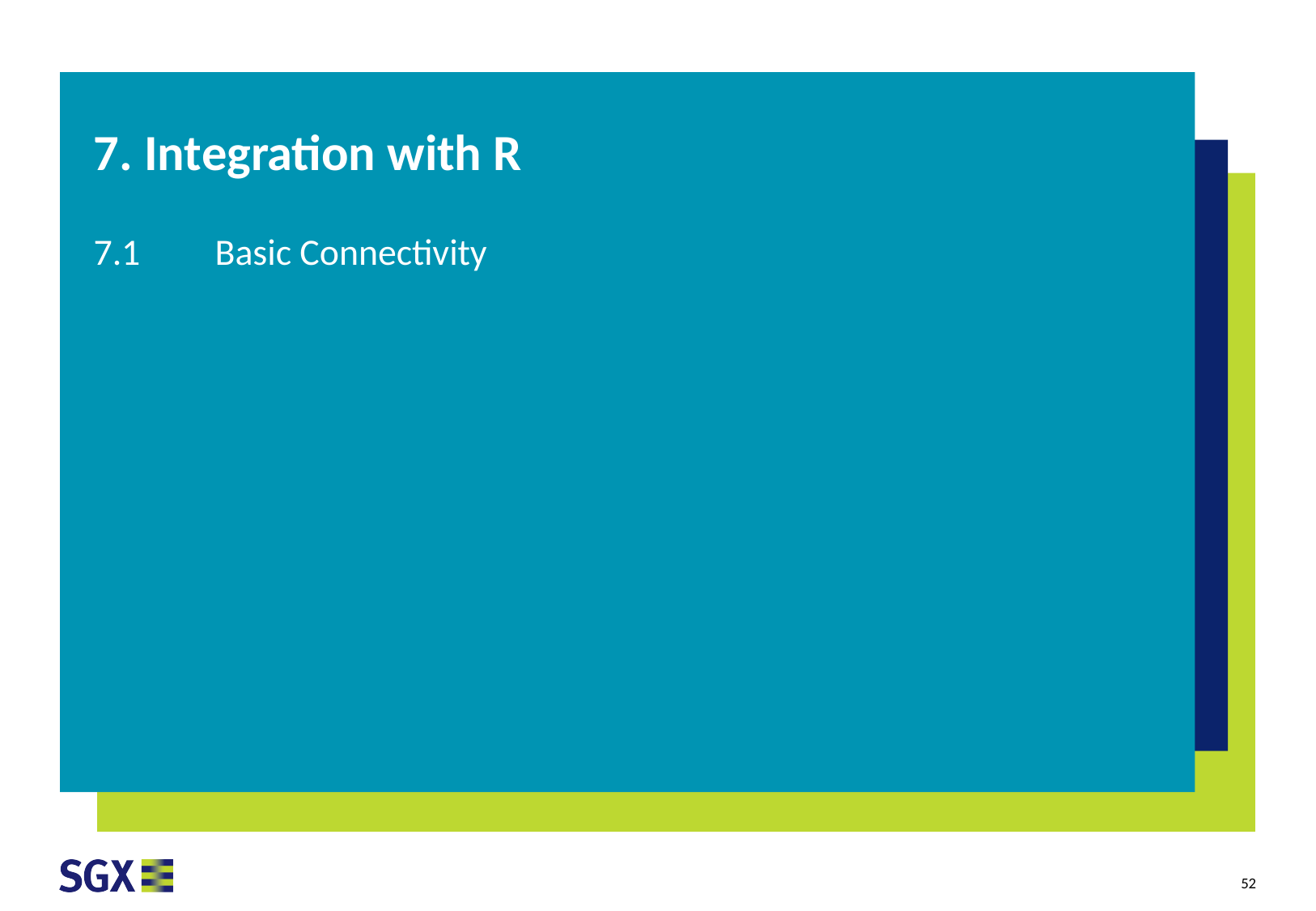

# 7. Integration with R
7.1 	Basic Connectivity
52